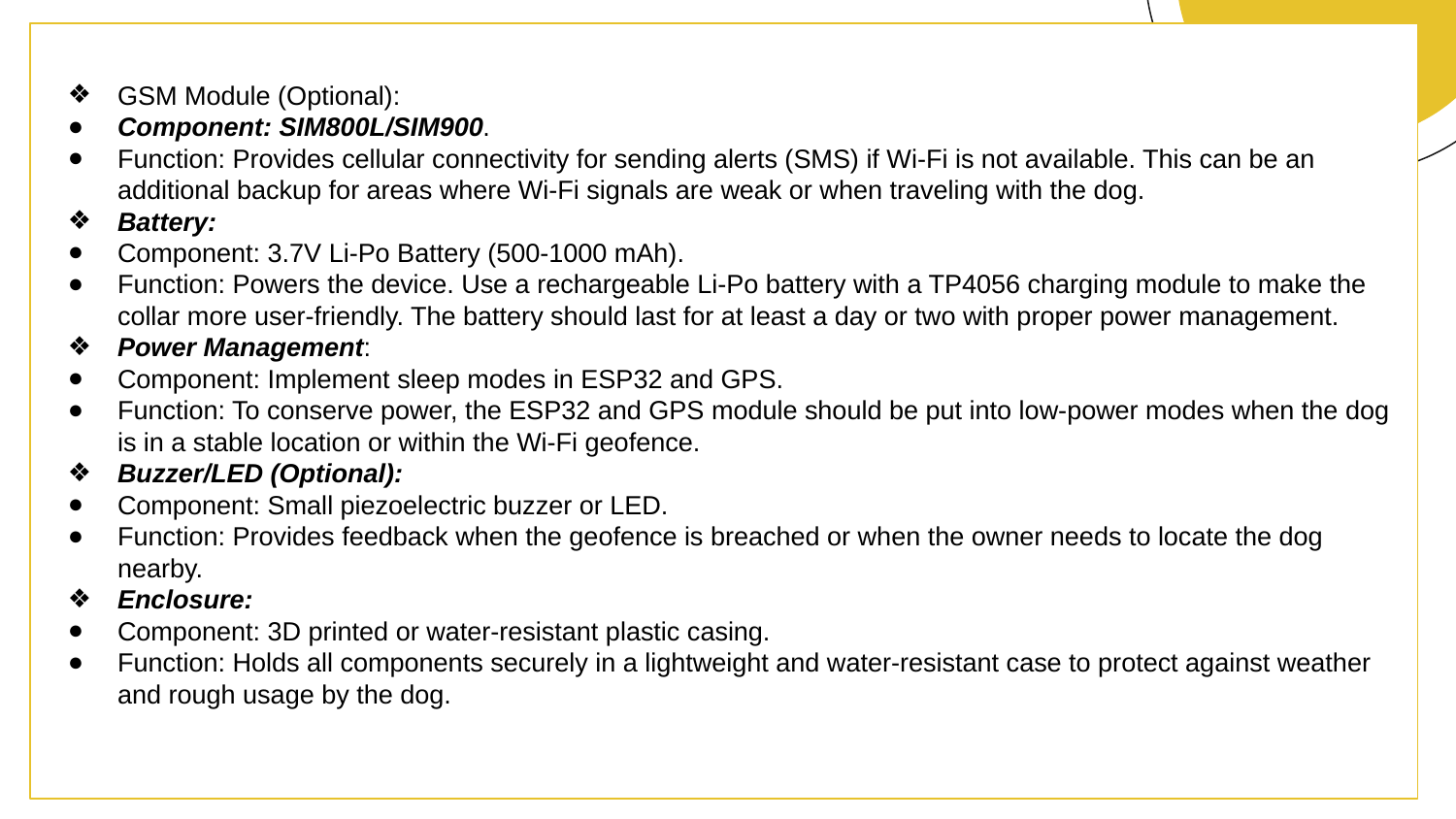

GSM Module (Optional):
Component: SIM800L/SIM900.
Function: Provides cellular connectivity for sending alerts (SMS) if Wi-Fi is not available. This can be an additional backup for areas where Wi-Fi signals are weak or when traveling with the dog.
Battery:
Component: 3.7V Li-Po Battery (500-1000 mAh).
Function: Powers the device. Use a rechargeable Li-Po battery with a TP4056 charging module to make the collar more user-friendly. The battery should last for at least a day or two with proper power management.
Power Management:
Component: Implement sleep modes in ESP32 and GPS.
Function: To conserve power, the ESP32 and GPS module should be put into low-power modes when the dog is in a stable location or within the Wi-Fi geofence.
Buzzer/LED (Optional):
Component: Small piezoelectric buzzer or LED.
Function: Provides feedback when the geofence is breached or when the owner needs to locate the dog nearby.
Enclosure:
Component: 3D printed or water-resistant plastic casing.
Function: Holds all components securely in a lightweight and water-resistant case to protect against weather and rough usage by the dog.